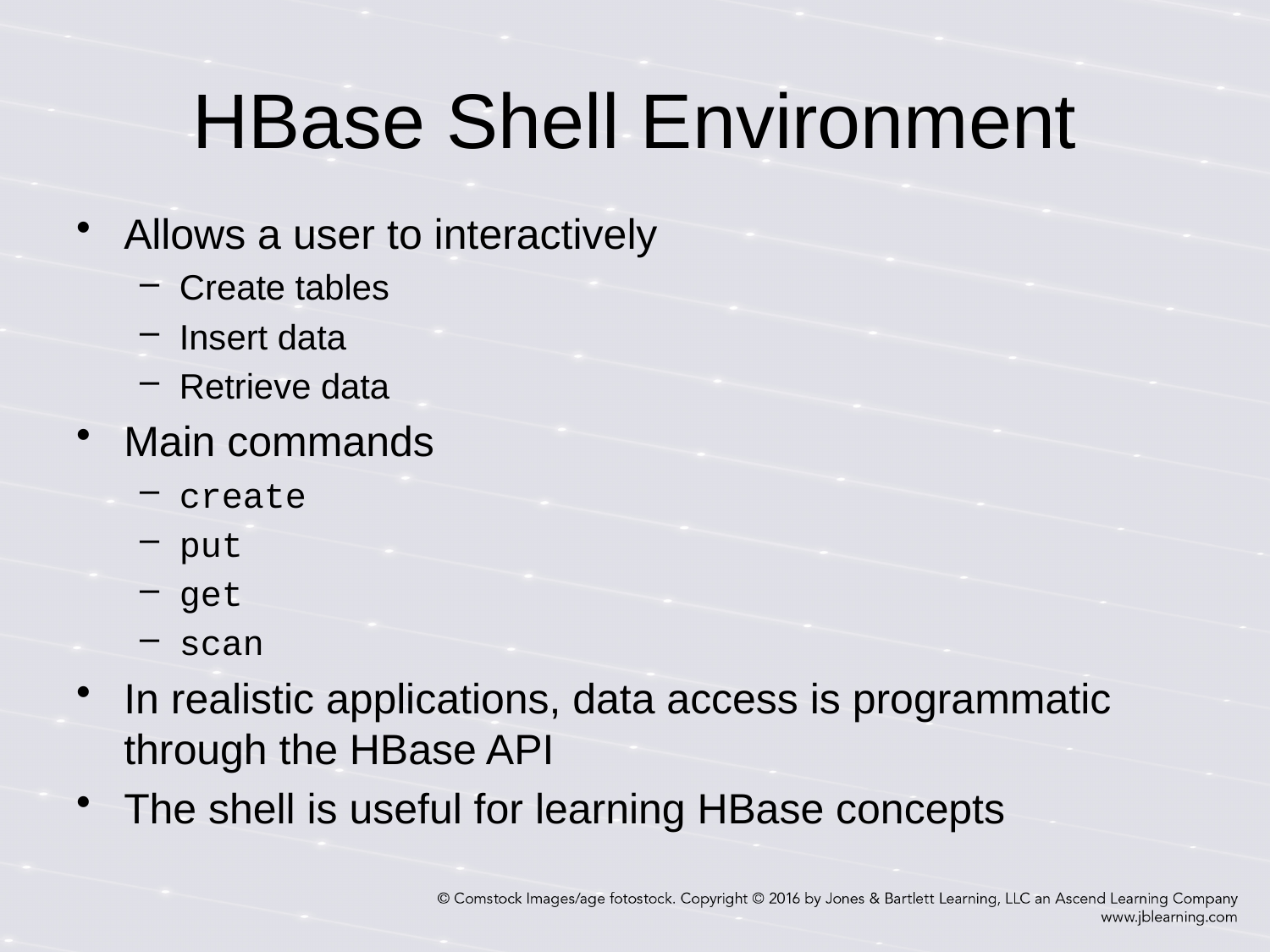

# HBase Shell Environment
Allows a user to interactively
Create tables
Insert data
Retrieve data
Main commands
create
put
get
scan
In realistic applications, data access is programmatic through the HBase API
The shell is useful for learning HBase concepts